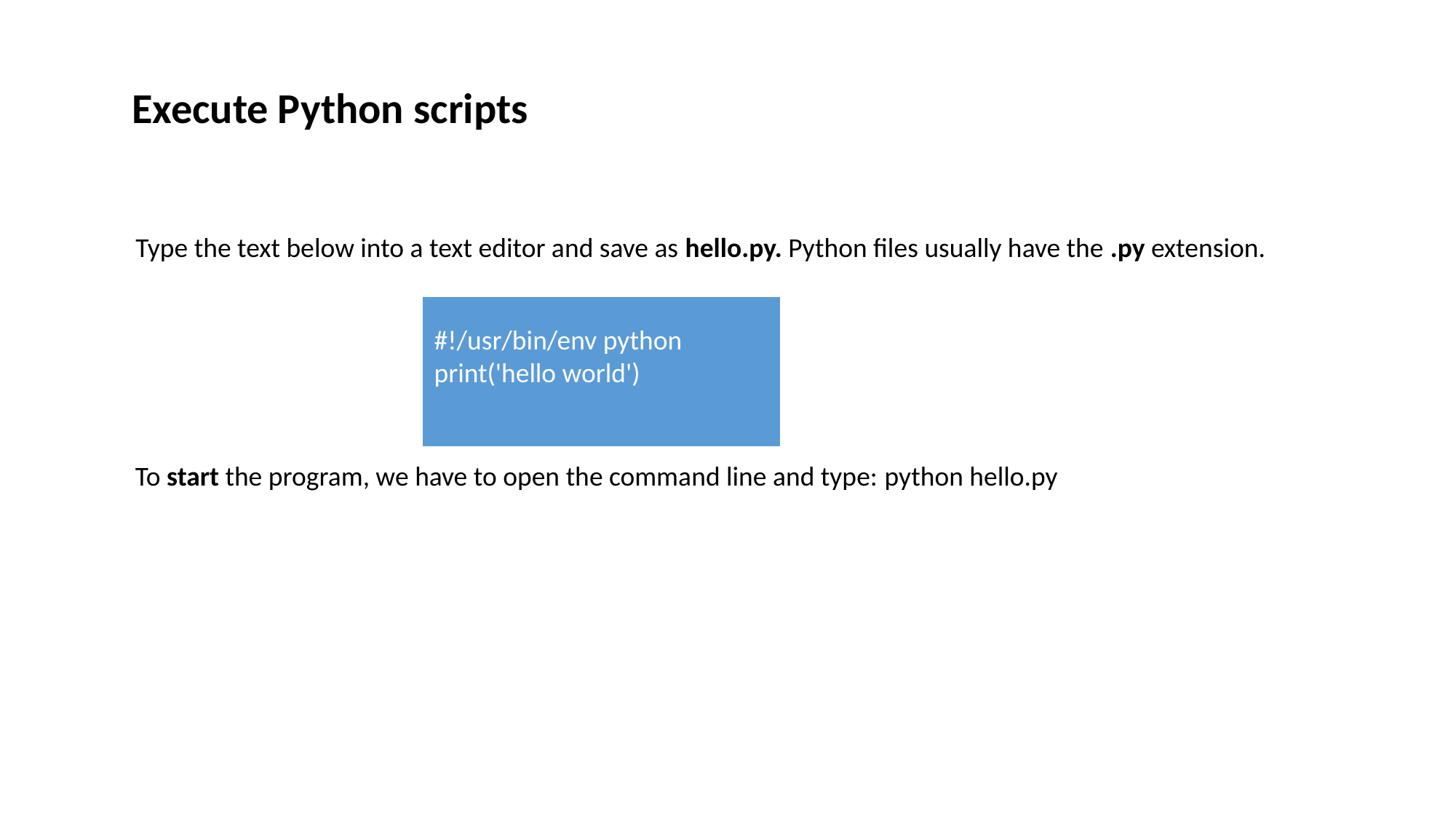

Execute Python scripts
Type the text below into a text editor and save as hello.py. Python files usually have the .py extension.
#!/usr/bin/env python
print('hello world')

To start the program, we have to open the command line and type: python hello.py